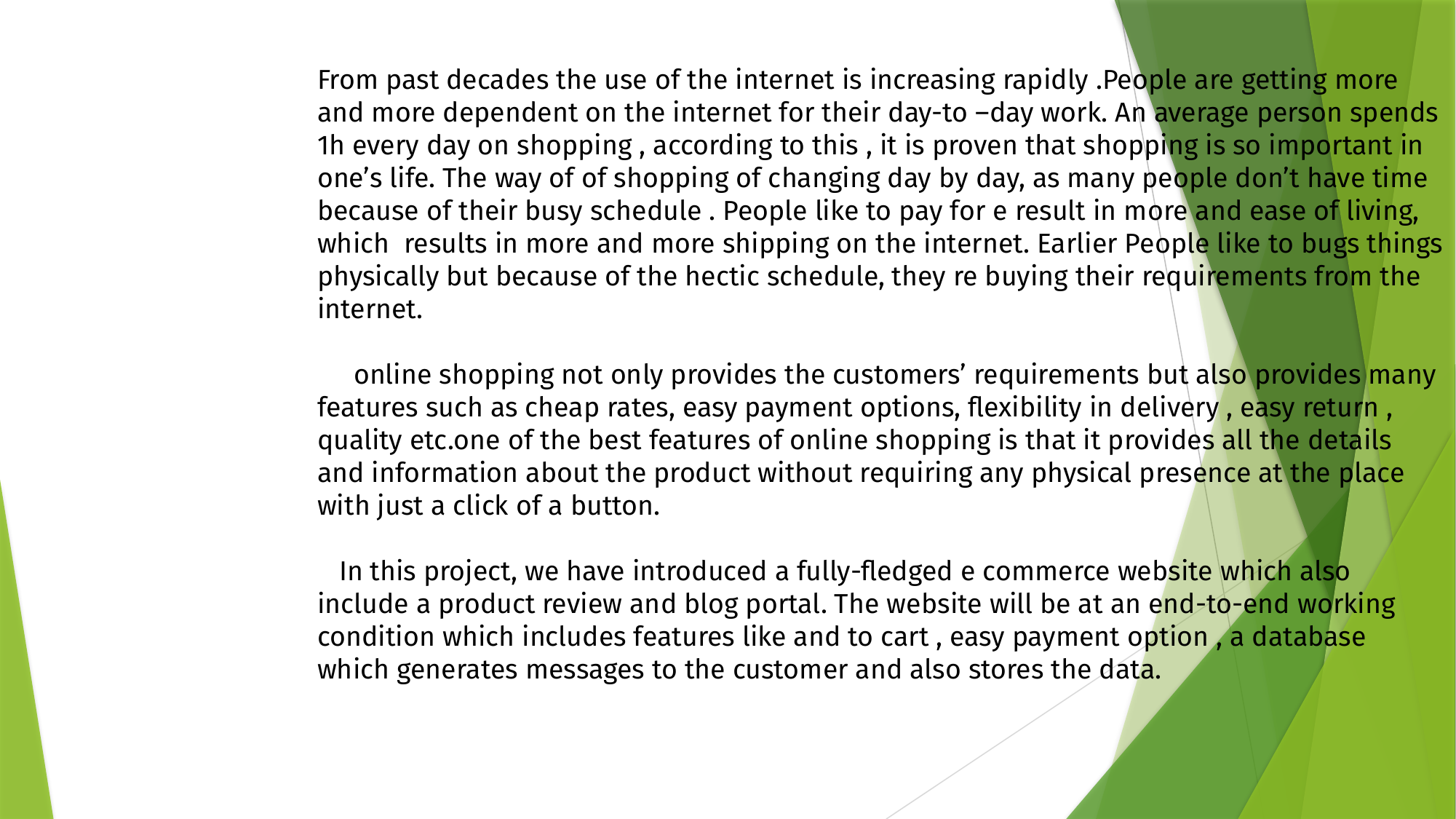

From past decades the use of the internet is increasing rapidly .People are getting more and more dependent on the internet for their day-to –day work. An average person spends 1h every day on shopping , according to this , it is proven that shopping is so important in one’s life. The way of of shopping of changing day by day, as many people don’t have time because of their busy schedule . People like to pay for e result in more and ease of living, which  results in more and more shipping on the internet. Earlier People like to bugs things physically but because of the hectic schedule, they re buying their requirements from the internet.

     online shopping not only provides the customers’ requirements but also provides many features such as cheap rates, easy payment options, flexibility in delivery , easy return , quality etc.one of the best features of online shopping is that it provides all the details and information about the product without requiring any physical presence at the place with just a click of a button.

   In this project, we have introduced a fully-fledged e commerce website which also include a product review and blog portal. The website will be at an end-to-end working condition which includes features like and to cart , easy payment option , a database  which generates messages to the customer and also stores the data.